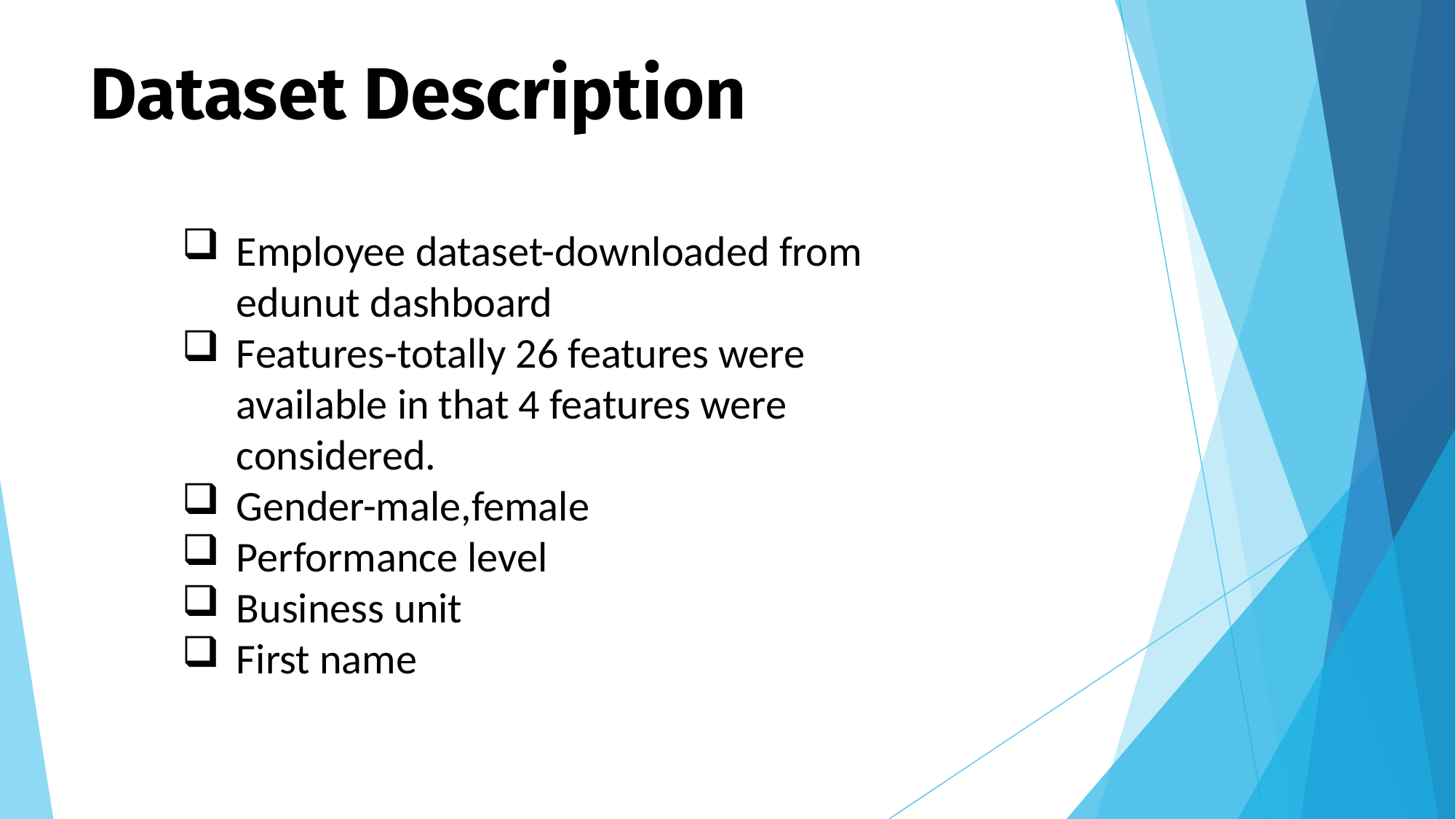

# Dataset Description
Employee dataset-downloaded from edunut dashboard
Features-totally 26 features were available in that 4 features were considered.
Gender-male,female
Performance level
Business unit
First name